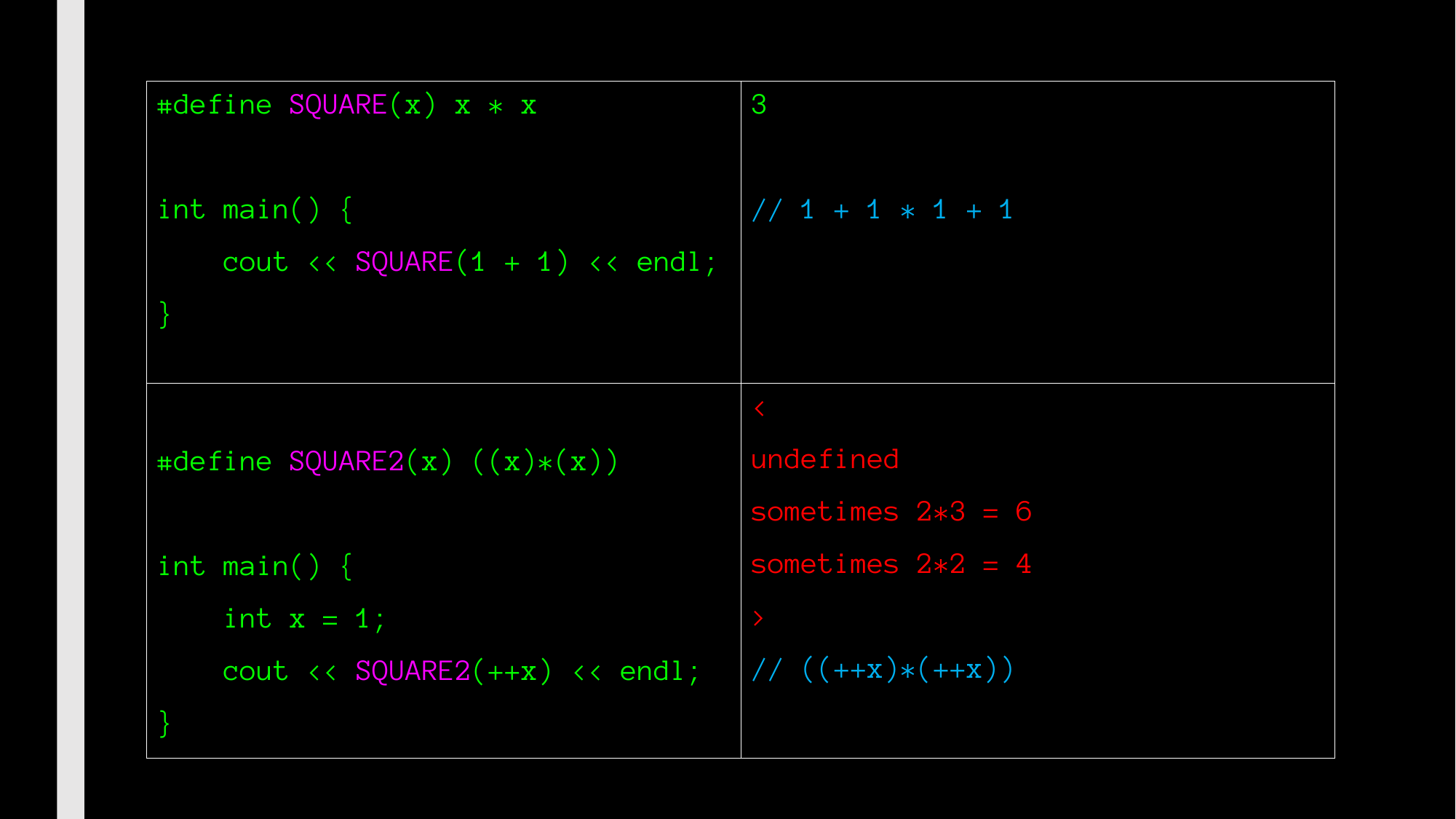

3

// 1 + 1 * 1 + 1
#define SQUARE(x) x * x

int main() {
    cout << SQUARE(1 + 1) << endl;
}

#define SQUARE2(x) ((x)*(x))

int main() {
    int x = 1;
    cout << SQUARE2(++x) << endl;
}
<
undefined
sometimes 2*3 = 6
sometimes 2*2 = 4
>
// ((++x)*(++x))